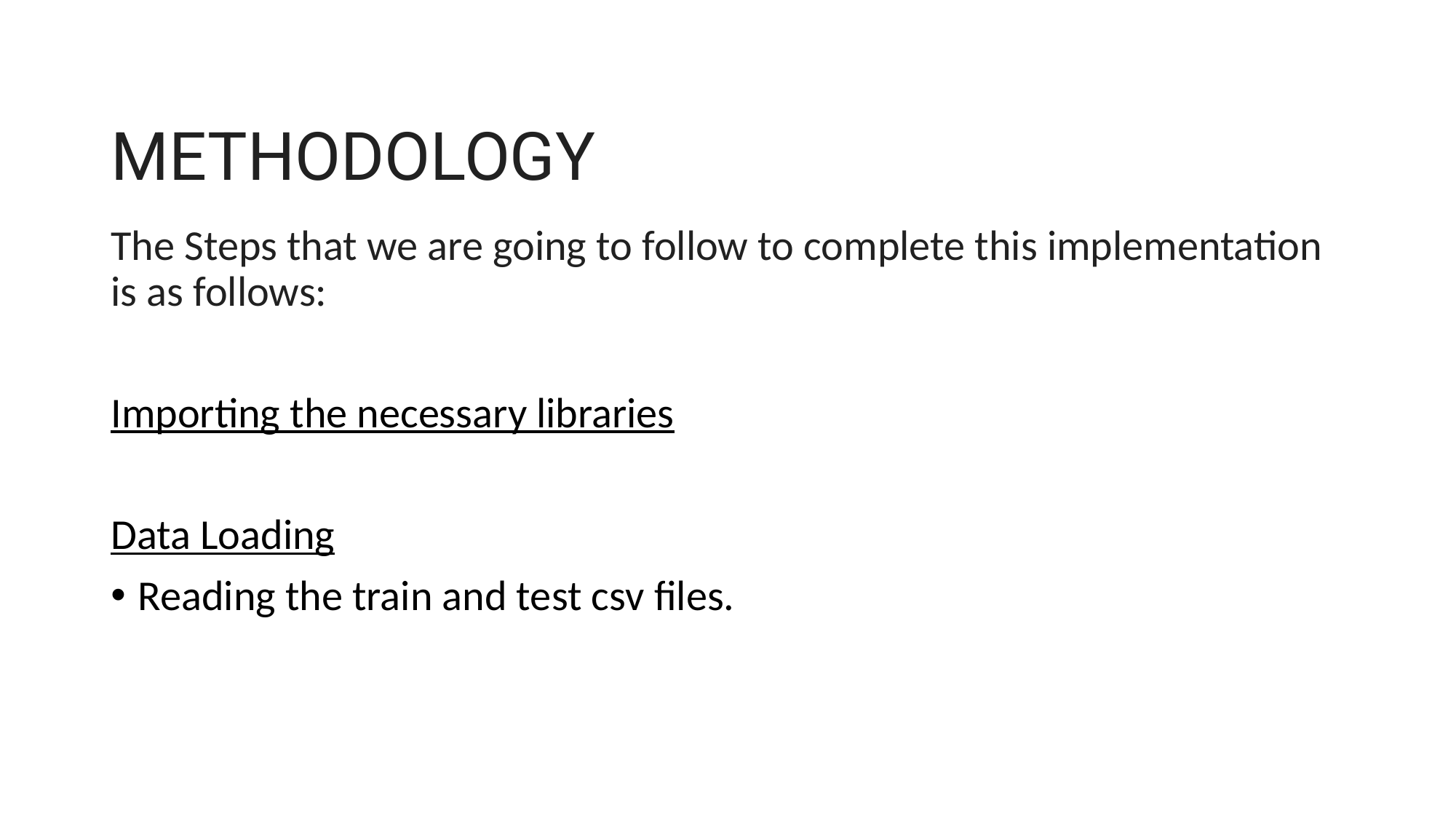

# METHODOLOGY
The Steps that we are going to follow to complete this implementation is as follows:

Importing the necessary libraries

Data Loading
Reading the train and test csv files.